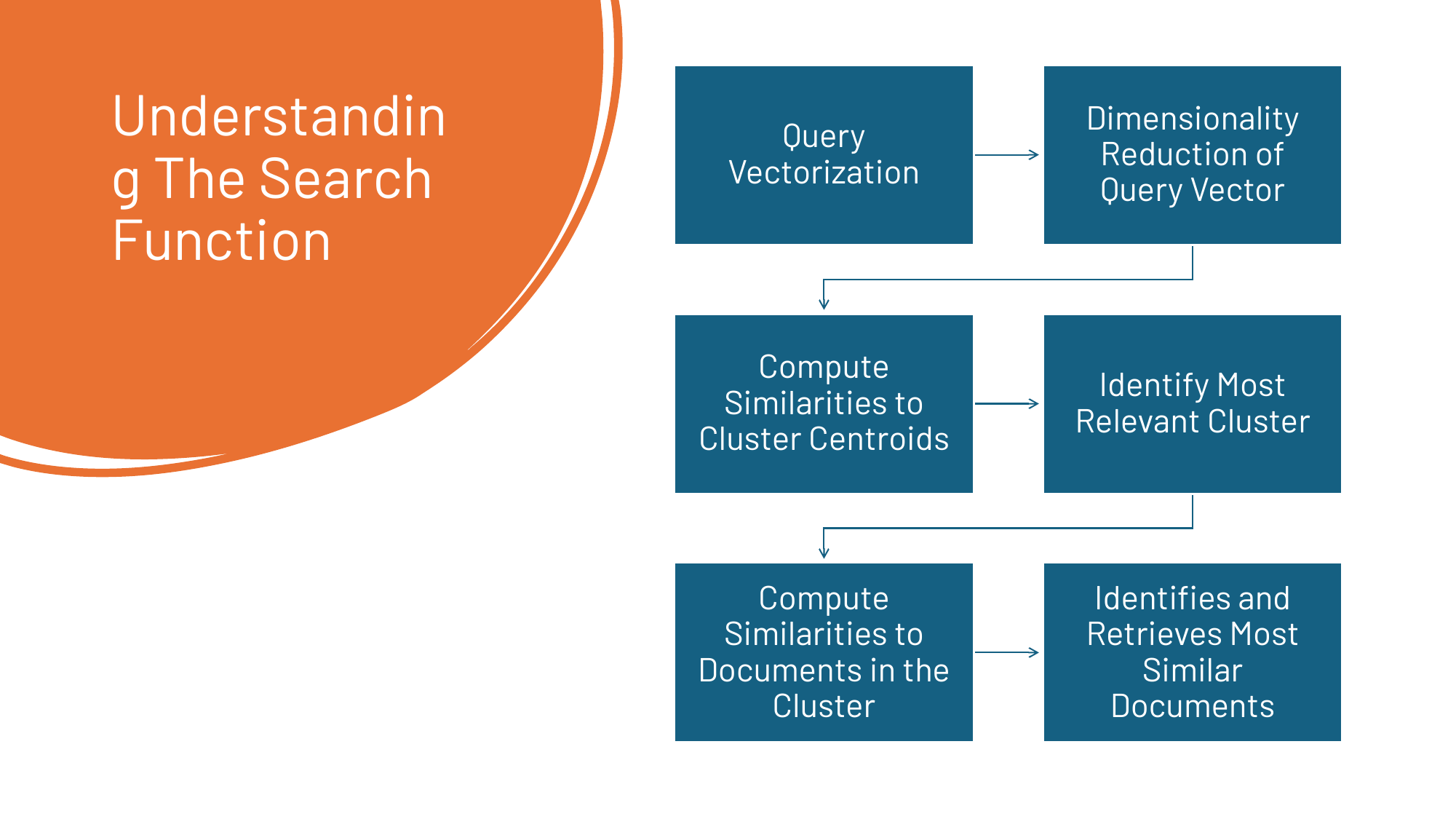

Query Vectorization

Dimensionality Reduction of Query Vector

Compute Similarities to Cluster Centroids

Identify Most Relevant Cluster

Compute Similarities to Documents in the Cluster
Identifies and Retrieves Most Similar Documents
# Understanding The Search Function